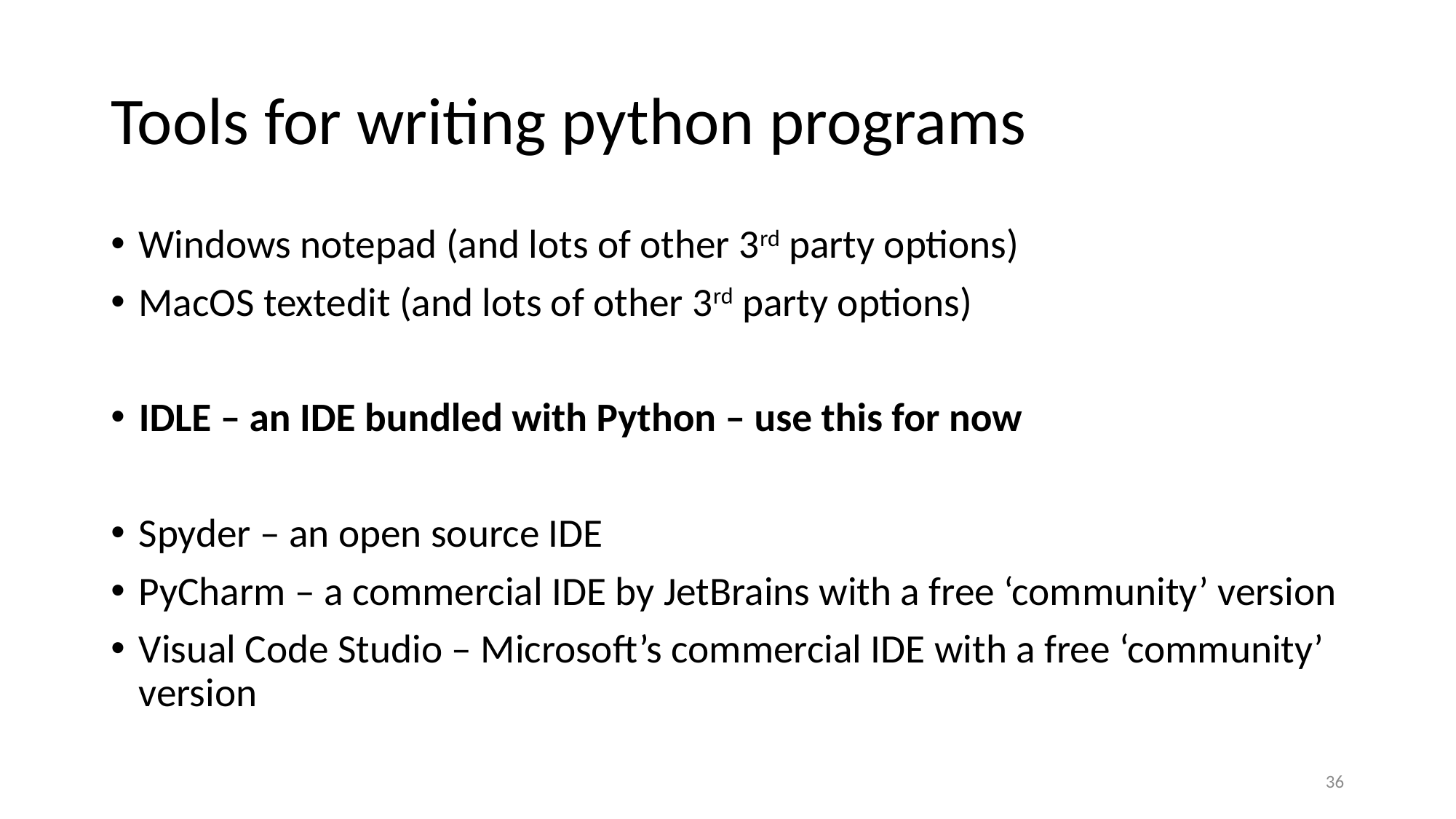

# Tools for writing python programs
Windows notepad (and lots of other 3rd party options)
MacOS textedit (and lots of other 3rd party options)

IDLE – an IDE bundled with Python – use this for now

Spyder – an open source IDE
PyCharm – a commercial IDE by JetBrains with a free ‘community’ version
Visual Code Studio – Microsoft’s commercial IDE with a free ‘community’ version
36